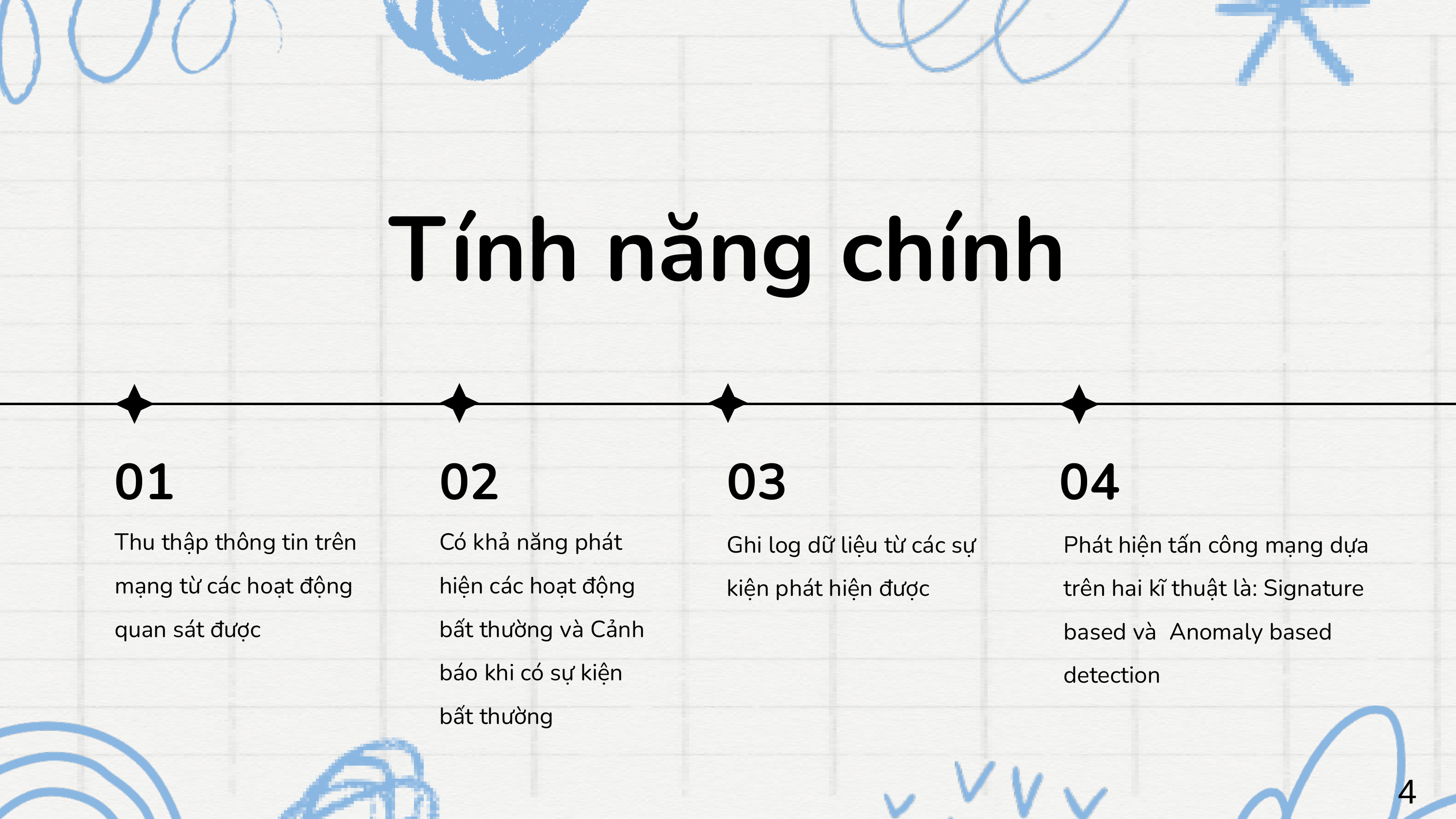

Tính năng chính

01
02
04
03
Thu thập thông tin trên mạng từ các hoạt động quan sát được
Có khả năng phát hiện các hoạt động bất thường và Cảnh báo khi có sự kiện bất thường
Ghi log dữ liệu từ các sự kiện phát hiện được
Phát hiện tấn công mạng dựa trên hai kĩ thuật là: Signature based và  Anomaly based detection

4